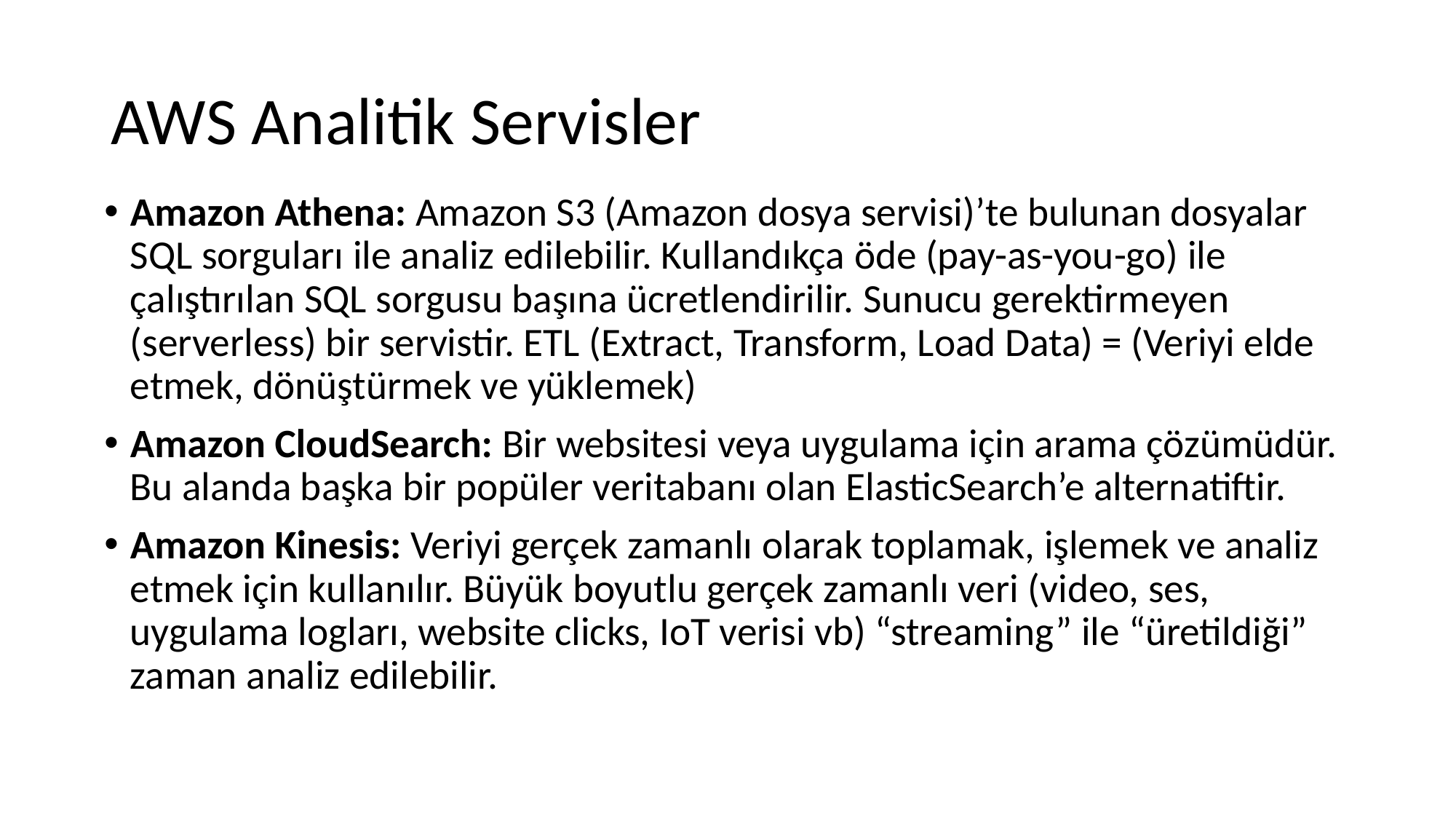

# AWS Analitik Servisler
Amazon Athena: Amazon S3 (Amazon dosya servisi)’te bulunan dosyalar SQL sorguları ile analiz edilebilir. Kullandıkça öde (pay-as-you-go) ile çalıştırılan SQL sorgusu başına ücretlendirilir. Sunucu gerektirmeyen (serverless) bir servistir. ETL (Extract, Transform, Load Data) = (Veriyi elde etmek, dönüştürmek ve yüklemek)
Amazon CloudSearch: Bir websitesi veya uygulama için arama çözümüdür. Bu alanda başka bir popüler veritabanı olan ElasticSearch’e alternatiftir.
Amazon Kinesis: Veriyi gerçek zamanlı olarak toplamak, işlemek ve analiz etmek için kullanılır. Büyük boyutlu gerçek zamanlı veri (video, ses, uygulama logları, website clicks, IoT verisi vb) “streaming” ile “üretildiği” zaman analiz edilebilir.